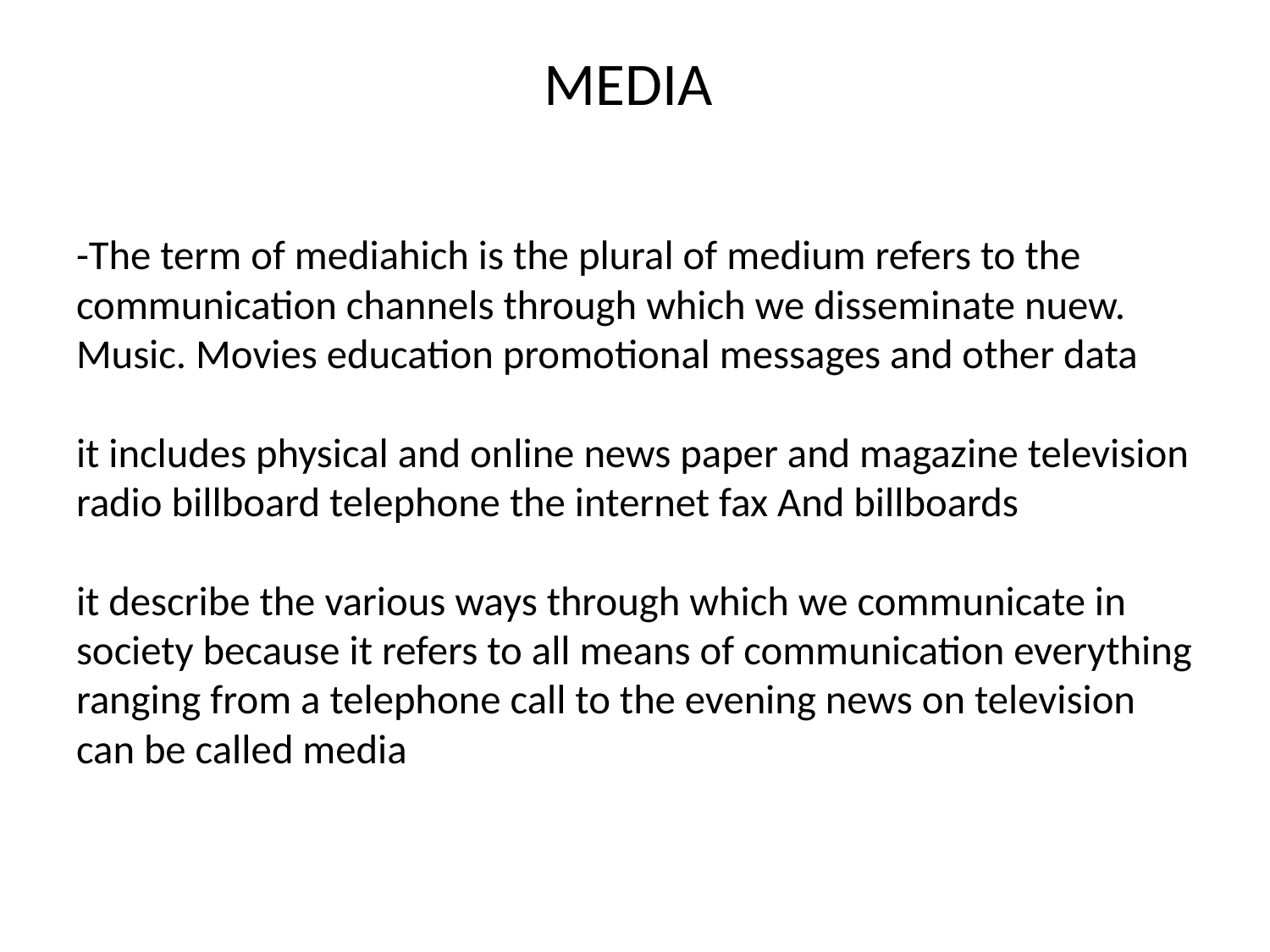

# MEDIA
-The term of mediahich is the plural of medium refers to the communication channels through which we disseminate nuew. Music. Movies education promotional messages and other data
it includes physical and online news paper and magazine television radio billboard telephone the internet fax And billboards
it describe the various ways through which we communicate in society because it refers to all means of communication everything ranging from a telephone call to the evening news on television can be called media